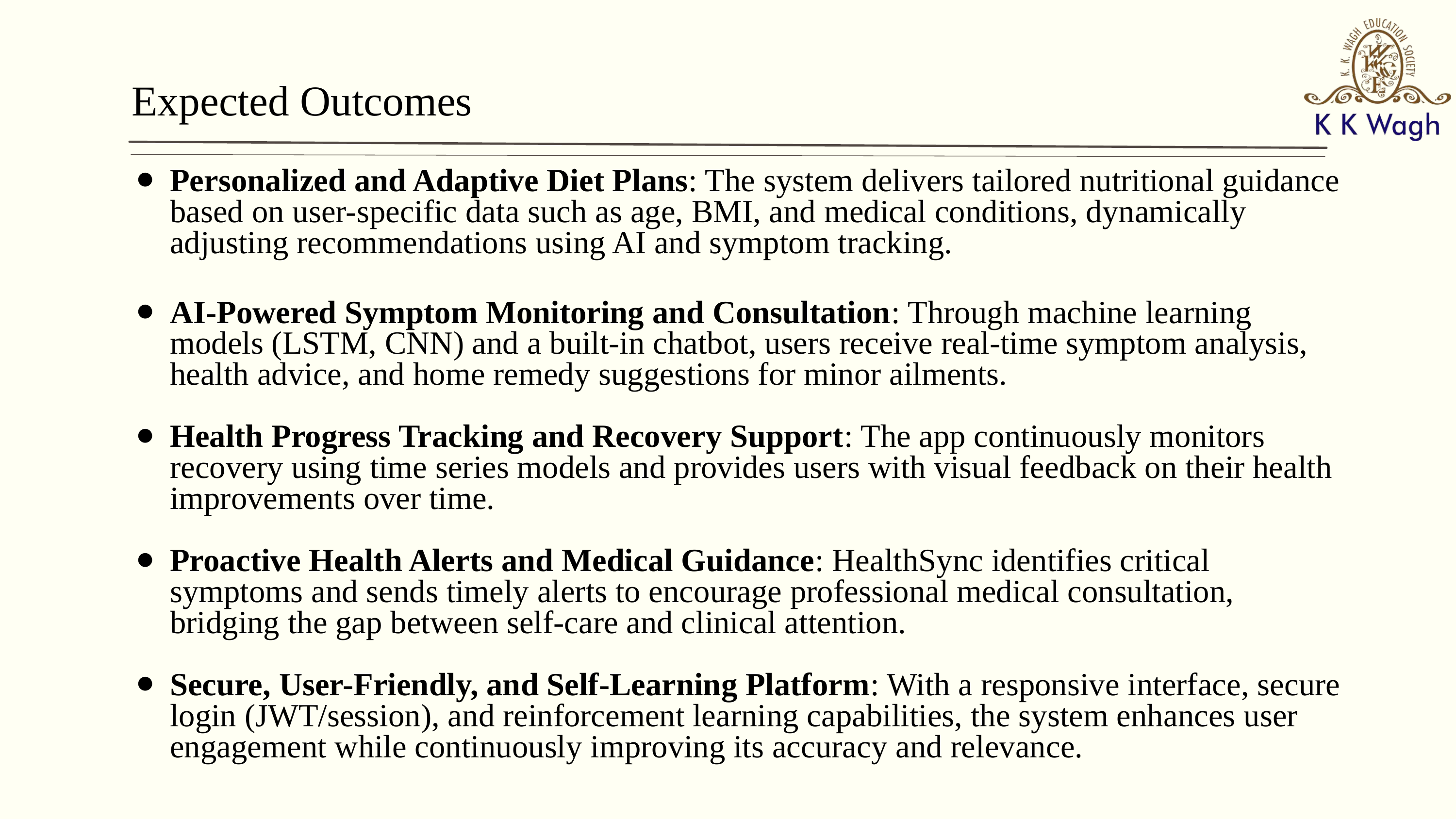

Expected Outcomes

Personalized and Adaptive Diet Plans: The system delivers tailored nutritional guidance based on user-specific data such as age, BMI, and medical conditions, dynamically adjusting recommendations using AI and symptom tracking.
AI-Powered Symptom Monitoring and Consultation: Through machine learning models (LSTM, CNN) and a built-in chatbot, users receive real-time symptom analysis, health advice, and home remedy suggestions for minor ailments.
Health Progress Tracking and Recovery Support: The app continuously monitors recovery using time series models and provides users with visual feedback on their health improvements over time.
Proactive Health Alerts and Medical Guidance: HealthSync identifies critical symptoms and sends timely alerts to encourage professional medical consultation, bridging the gap between self-care and clinical attention.
Secure, User-Friendly, and Self-Learning Platform: With a responsive interface, secure login (JWT/session), and reinforcement learning capabilities, the system enhances user engagement while continuously improving its accuracy and relevance.